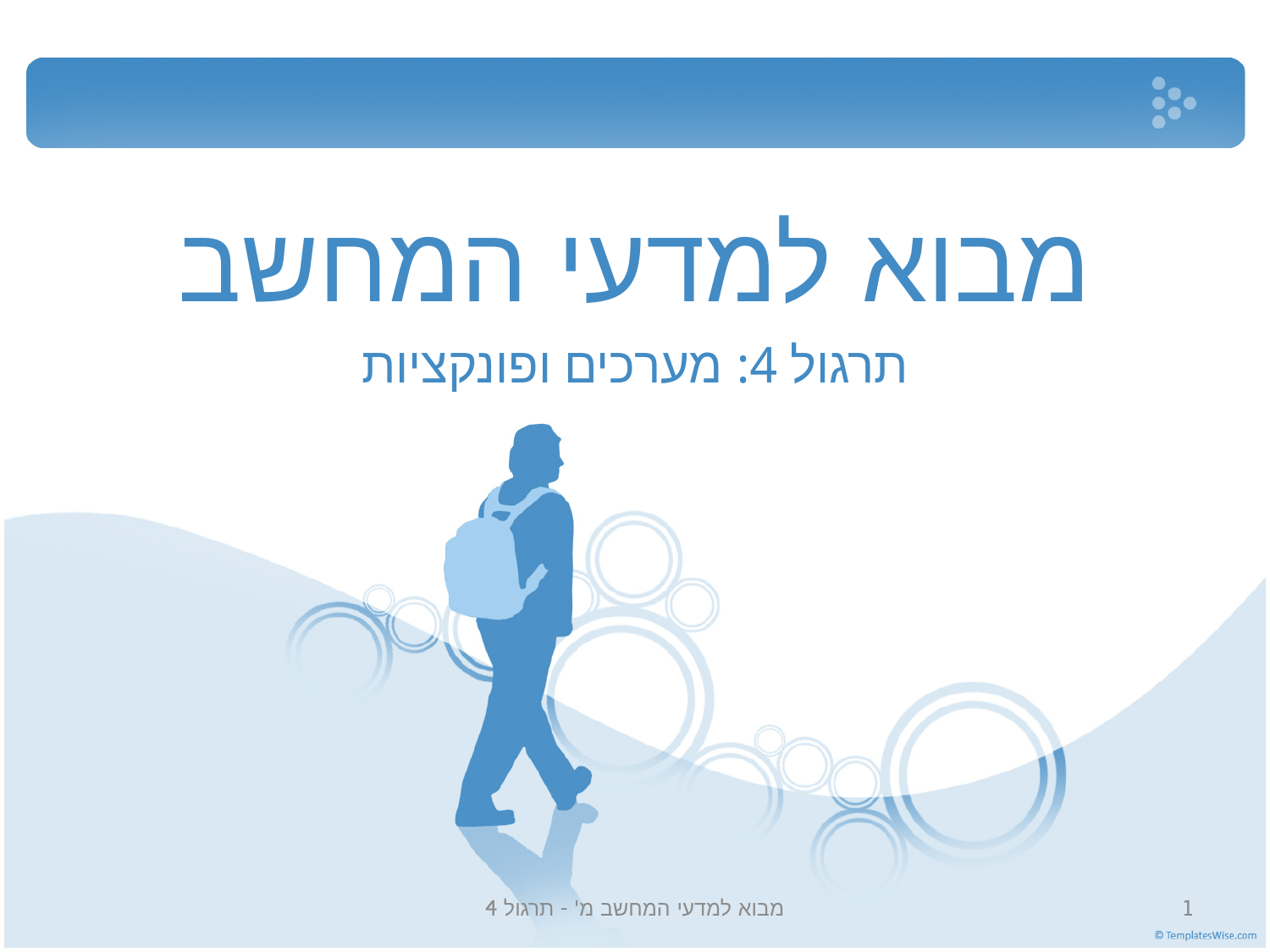

תרגול 4: מערכים ופונקציות
מבוא למדעי המחשב מ' - תרגול 4
1